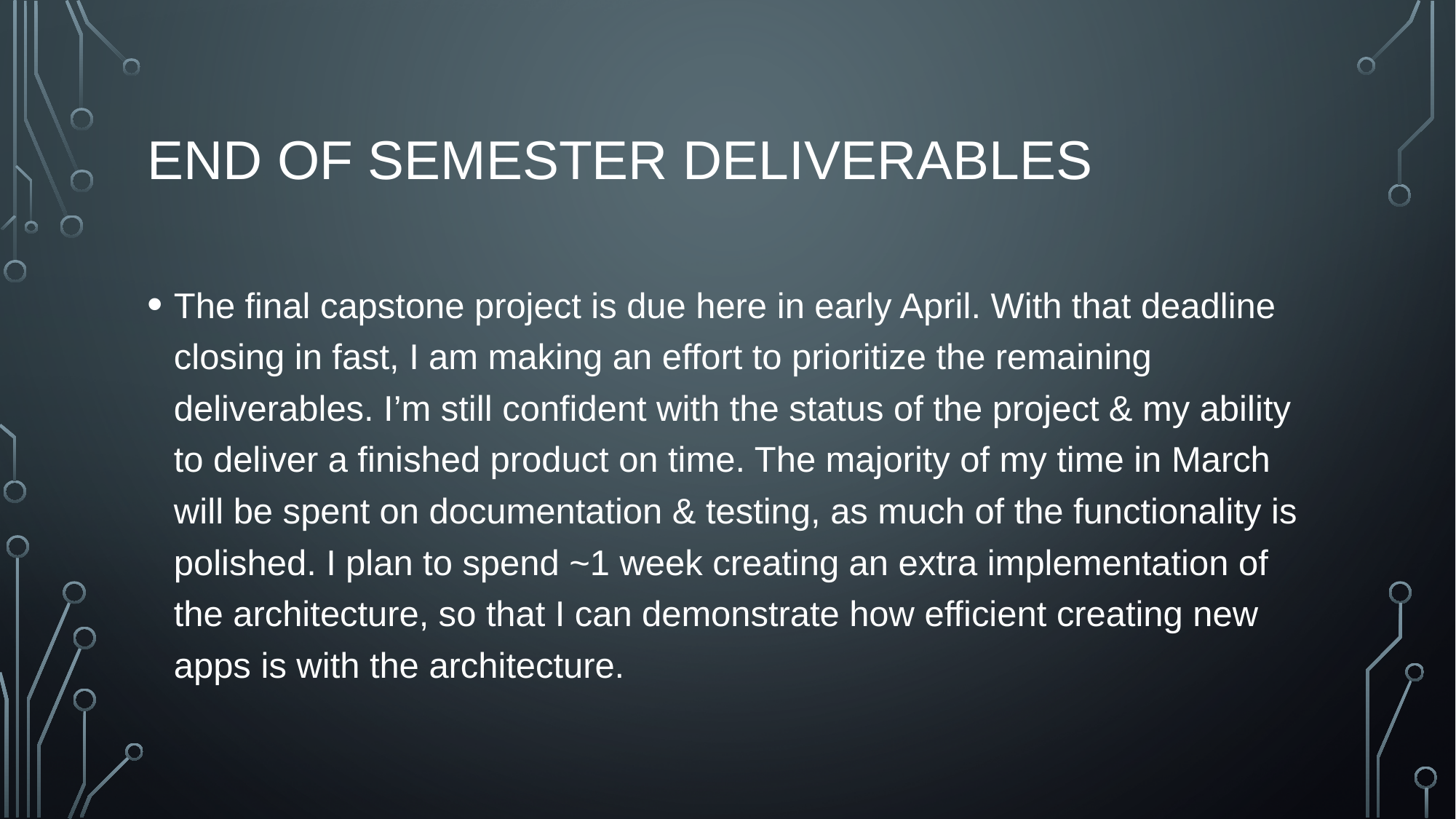

# End of Semester Deliverables
The final capstone project is due here in early April. With that deadline closing in fast, I am making an effort to prioritize the remaining deliverables. I’m still confident with the status of the project & my ability to deliver a finished product on time. The majority of my time in March will be spent on documentation & testing, as much of the functionality is polished. I plan to spend ~1 week creating an extra implementation of the architecture, so that I can demonstrate how efficient creating new apps is with the architecture.